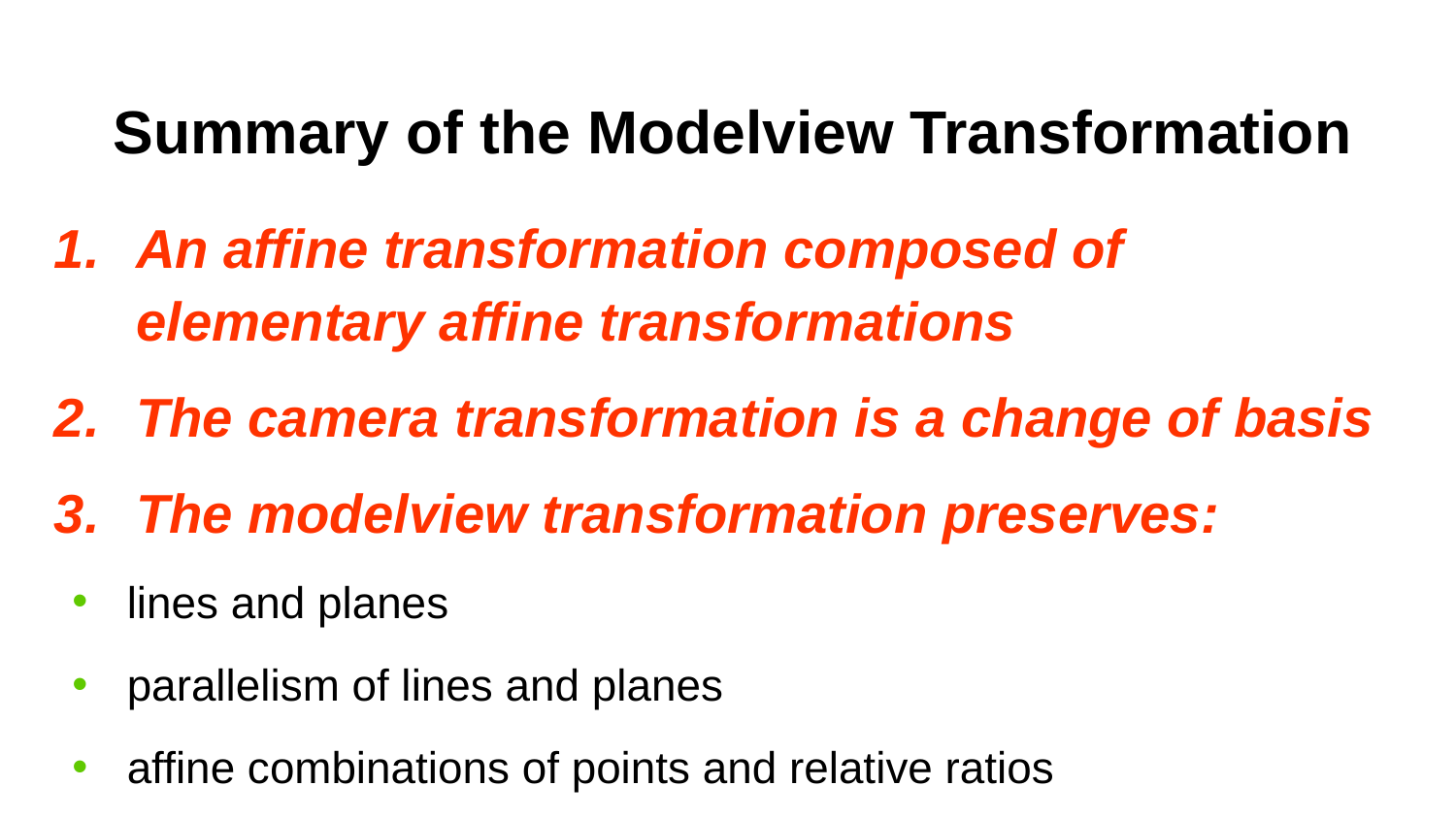

# Summary of the Modelview Transformation
An affine transformation composed of elementary affine transformations
The camera transformation is a change of basis
The modelview transformation preserves:
lines and planes
parallelism of lines and planes
affine combinations of points and relative ratios